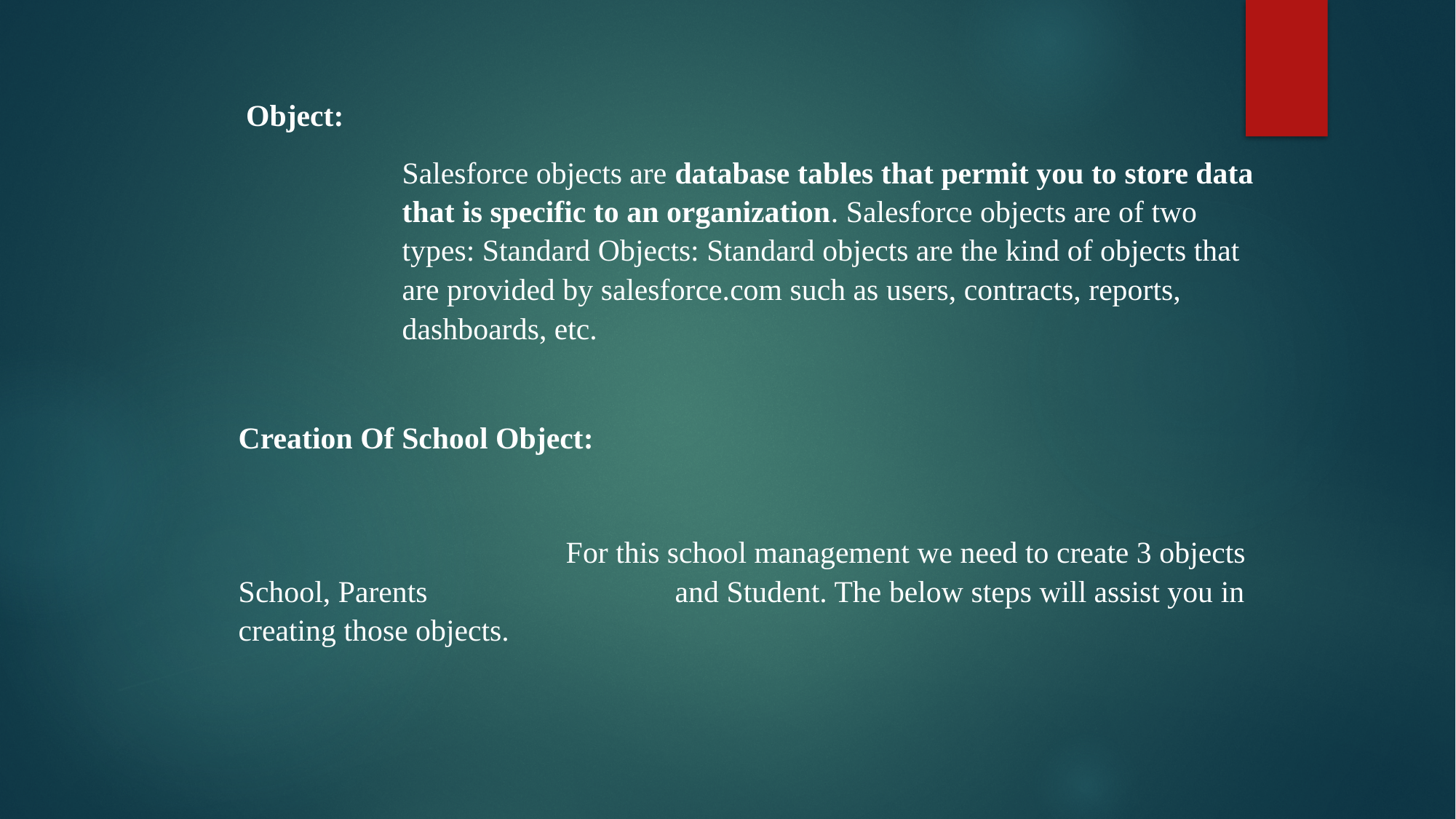

Object:
Salesforce objects are database tables that permit you to store data that is specific to an organization. Salesforce objects are of two types: Standard Objects: Standard objects are the kind of objects that are provided by salesforce.com such as users, contracts, reports, dashboards, etc.
Creation Of School Object:

			For this school management we need to create 3 objects School, Parents 			and Student. The below steps will assist you in creating those objects.